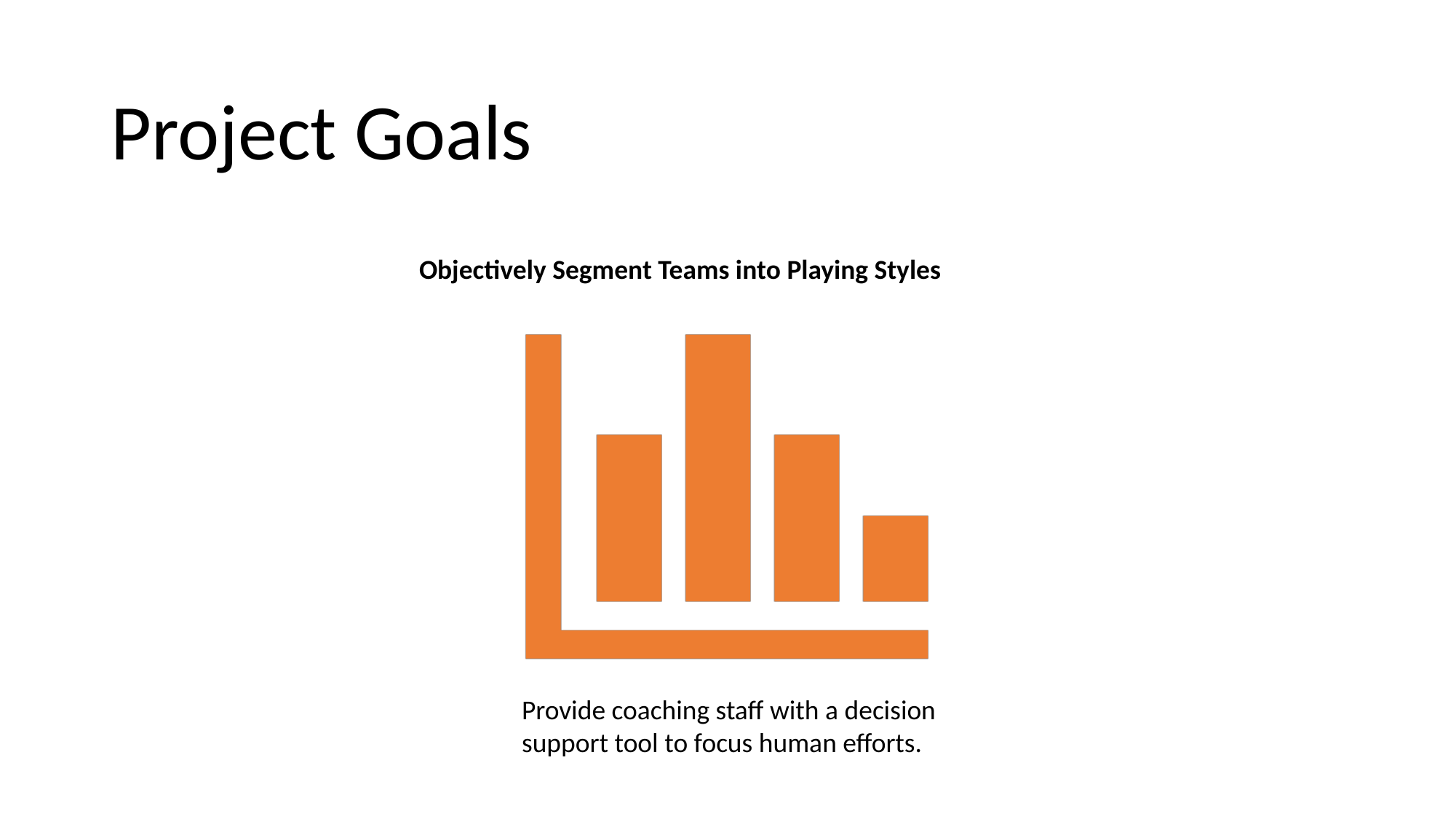

# Project Goals
Objectively Segment Teams into Playing Styles

Provide coaching staff with a decision support tool to focus human efforts.